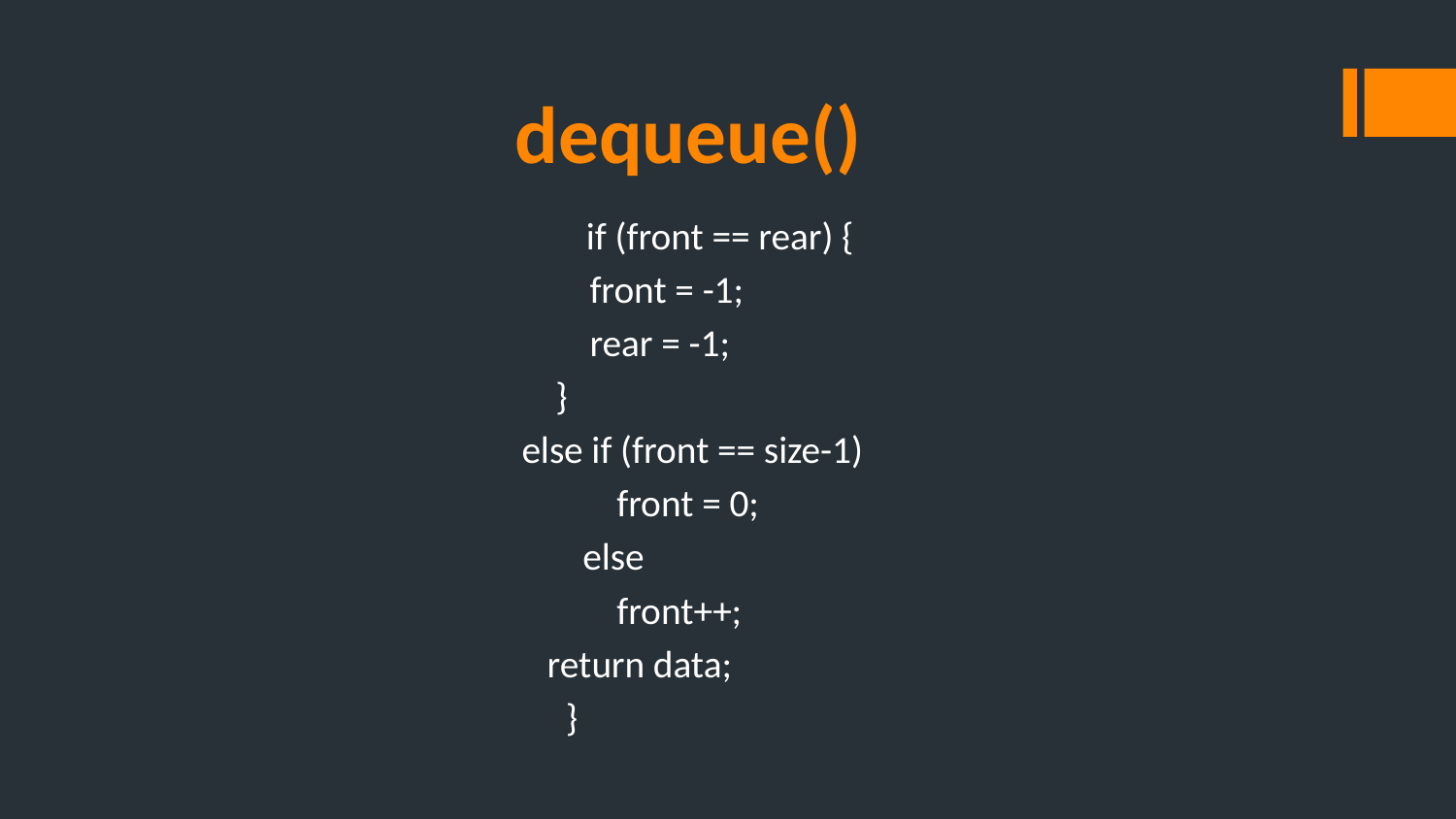

# dequeue()
        if (front == rear) {
        front = -1;
        rear = -1;
    }
else if (front == size-1)
		        front = 0;
	    else
   		        front++;
   return data;
	  }